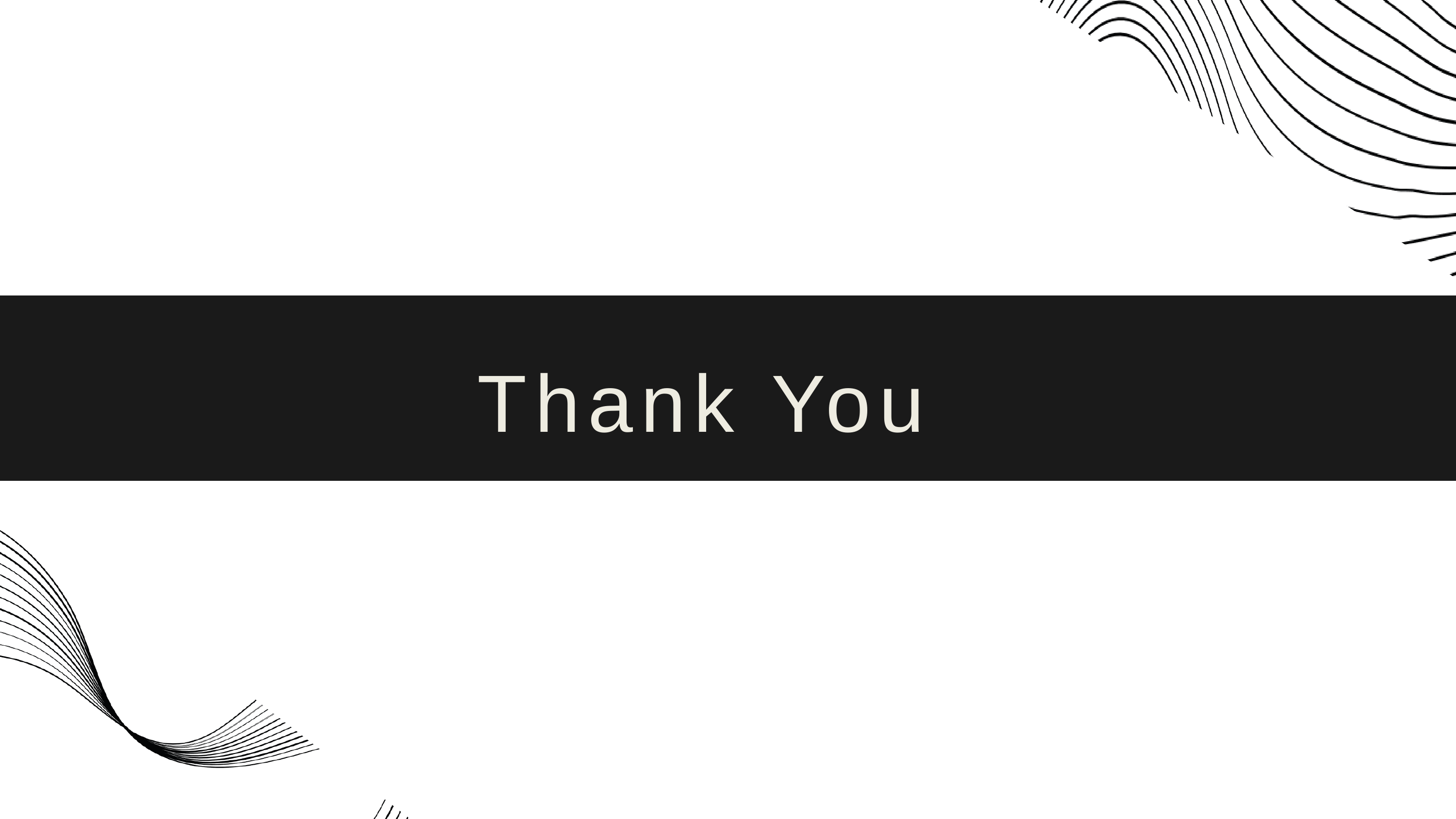

Topological sort :
Topological sort:

Thank You